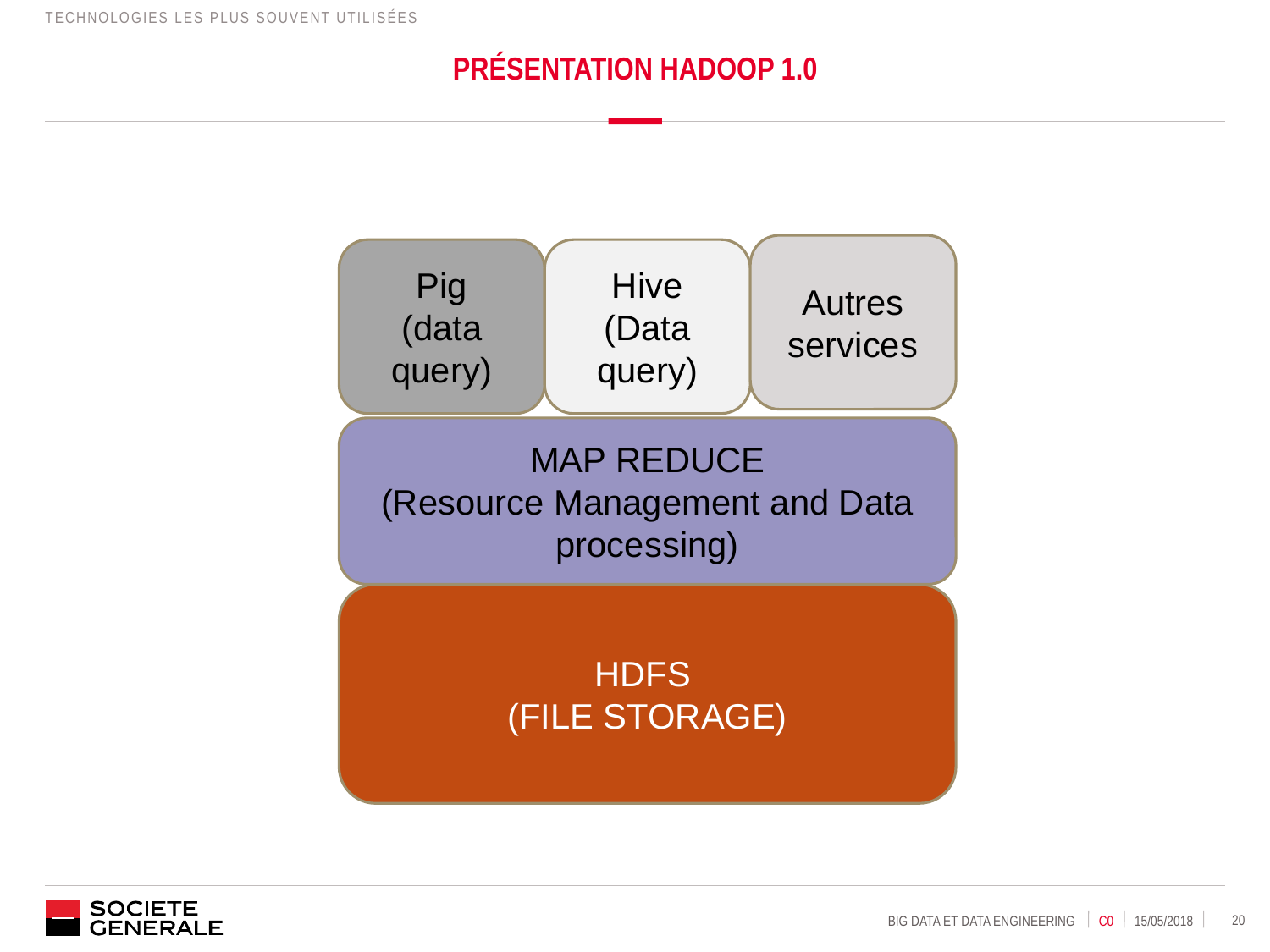

Technologies les plus souvent utilisées
# Présentation Hadoop 1.0
Autres services
Pig
(data query)
Hive (Data query)
MAP REDUCE
(Resource Management and Data processing)
HDFS
(FILE STORAGE)